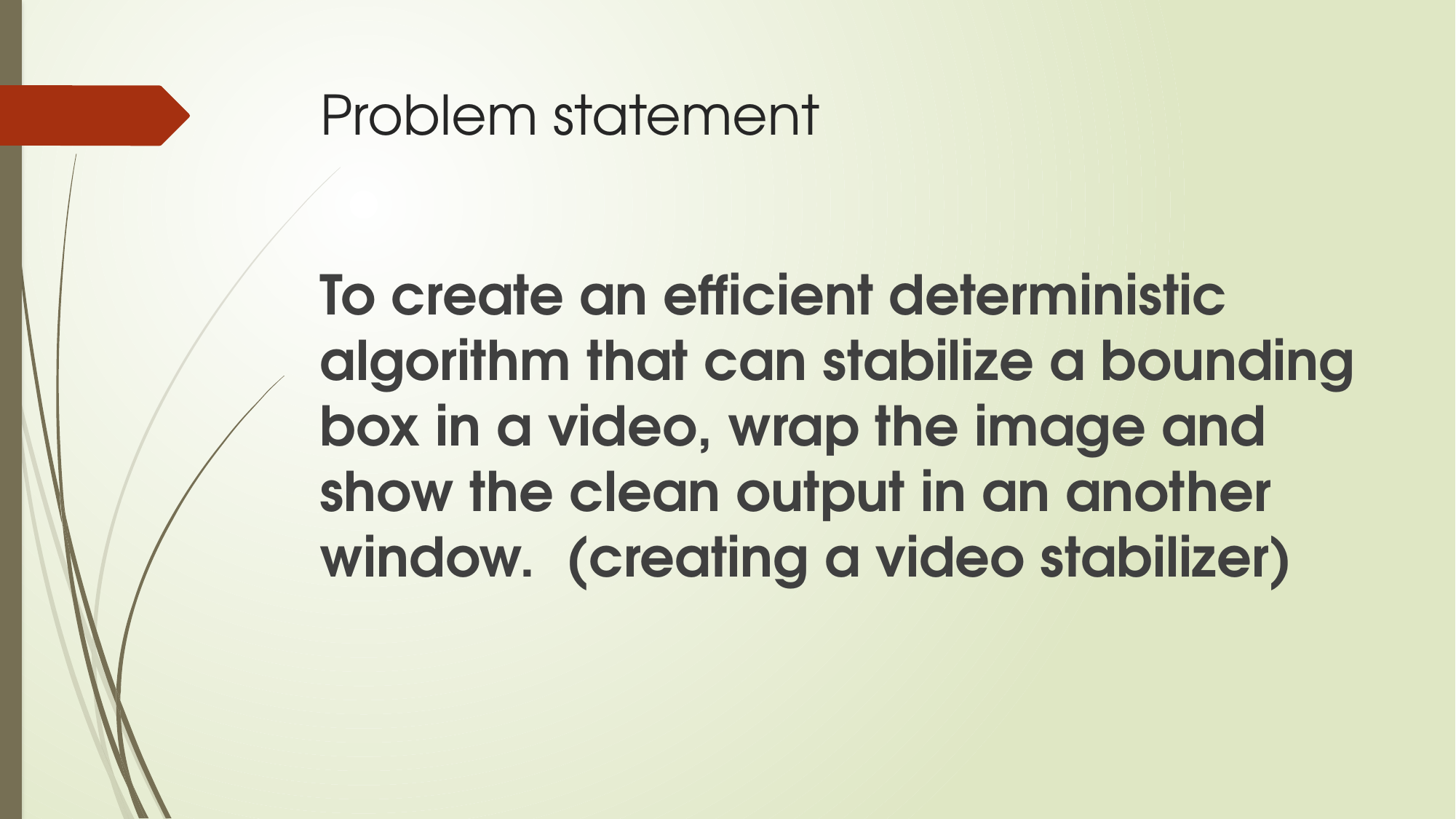

# Problem statement
To create an efficient deterministic algorithm that can stabilize a bounding box in a video, wrap the image and show the clean output in an another window.  (creating a video stabilizer)